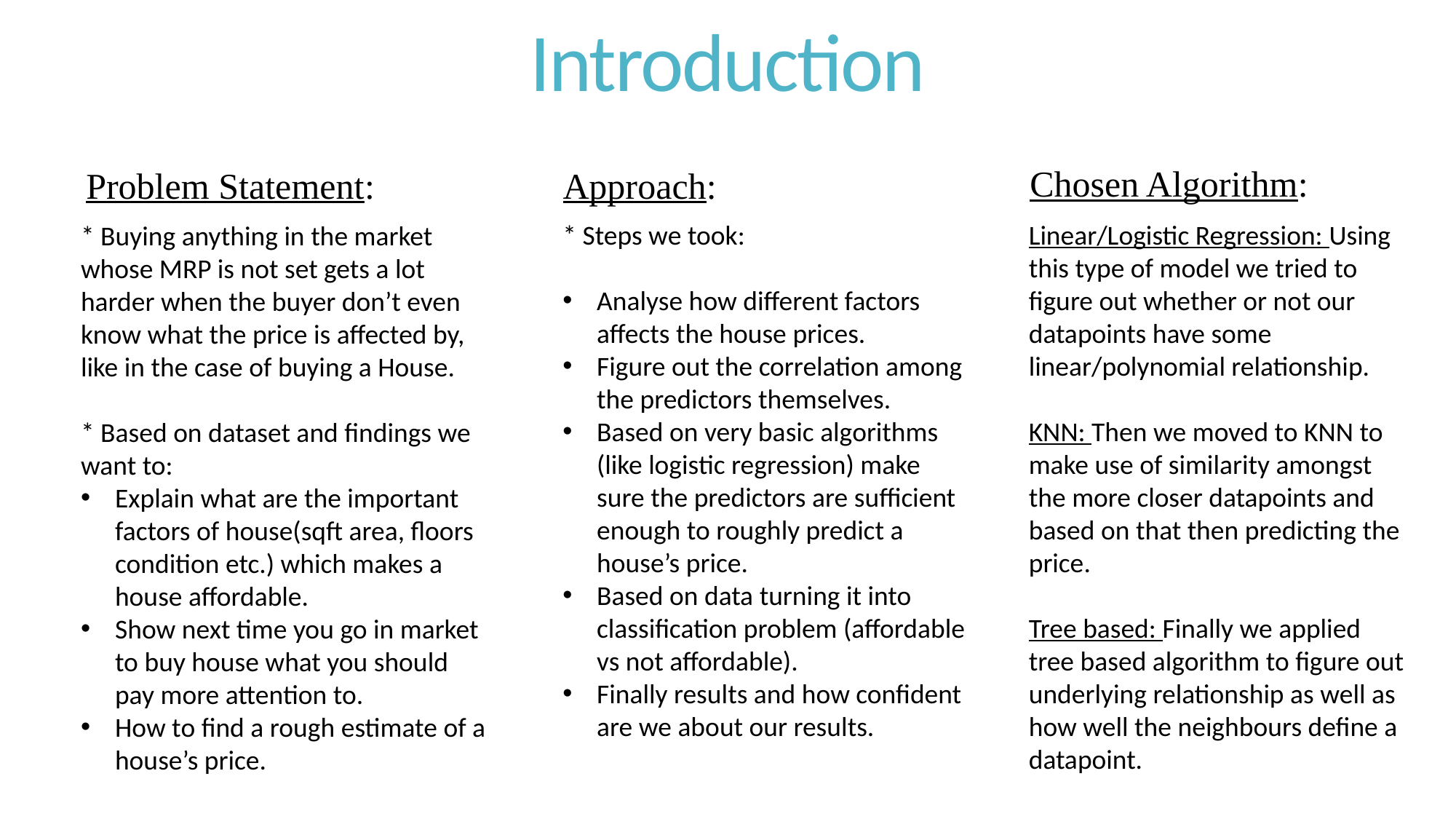

# Introduction
Chosen Algorithm:
Problem Statement:
Approach:
* Steps we took:

Analyse how different factors affects the house prices.
Figure out the correlation among the predictors themselves.
Based on very basic algorithms (like logistic regression) make sure the predictors are sufficient enough to roughly predict a house’s price.
Based on data turning it into classification problem (affordable vs not affordable).
Finally results and how confident are we about our results.
Linear/Logistic Regression: Using this type of model we tried to figure out whether or not our datapoints have some linear/polynomial relationship.

KNN: Then we moved to KNN to make use of similarity amongst the more closer datapoints and based on that then predicting the price.

Tree based: Finally we applied tree based algorithm to figure out underlying relationship as well as how well the neighbours define a datapoint.
* Buying anything in the market whose MRP is not set gets a lot harder when the buyer don’t even know what the price is affected by, like in the case of buying a House.

* Based on dataset and findings we want to:
Explain what are the important factors of house(sqft area, floors condition etc.) which makes a house affordable.
Show next time you go in market to buy house what you should pay more attention to.
How to find a rough estimate of a house’s price.